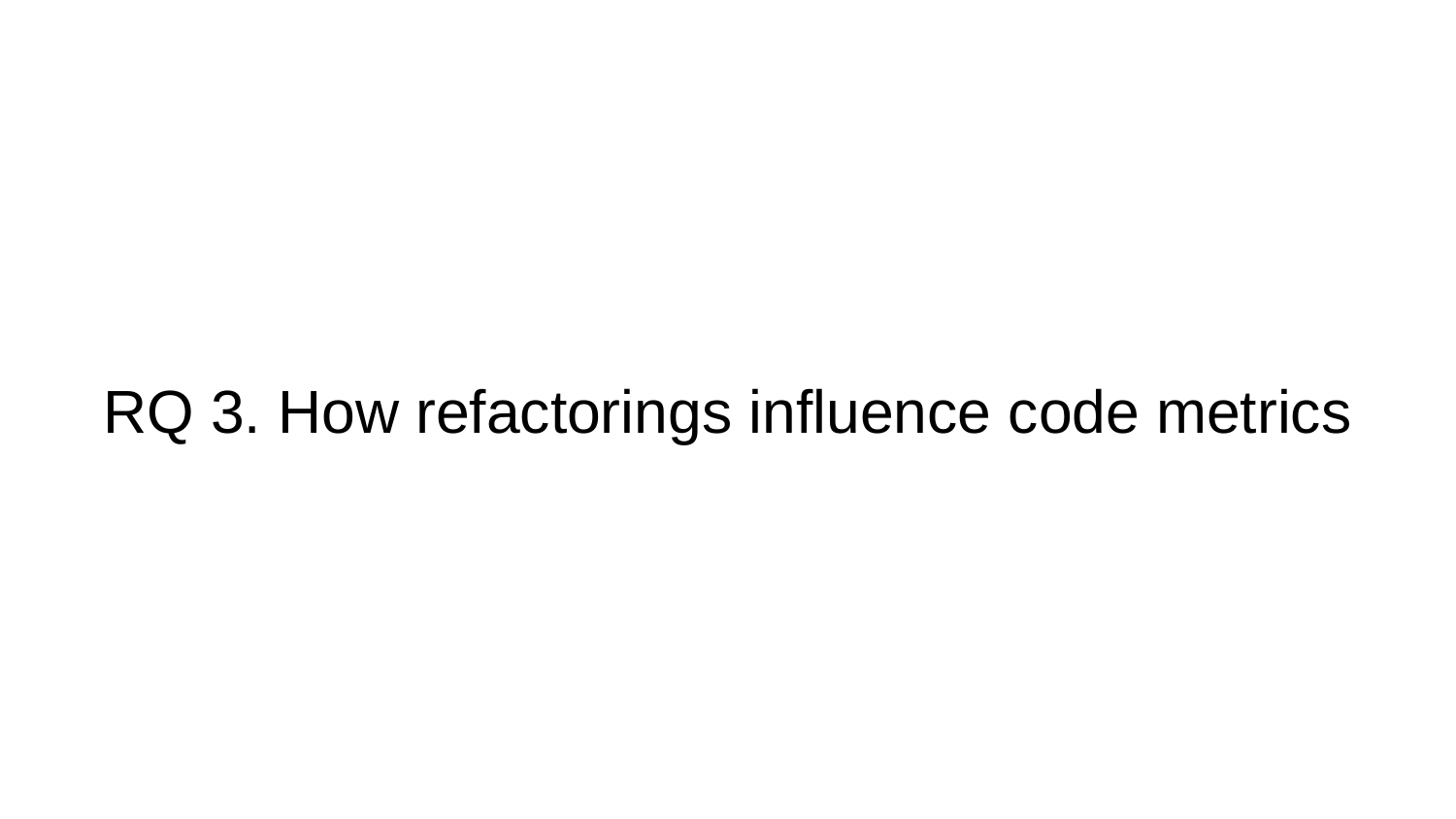

# RQ 3. How refactorings influence code metrics